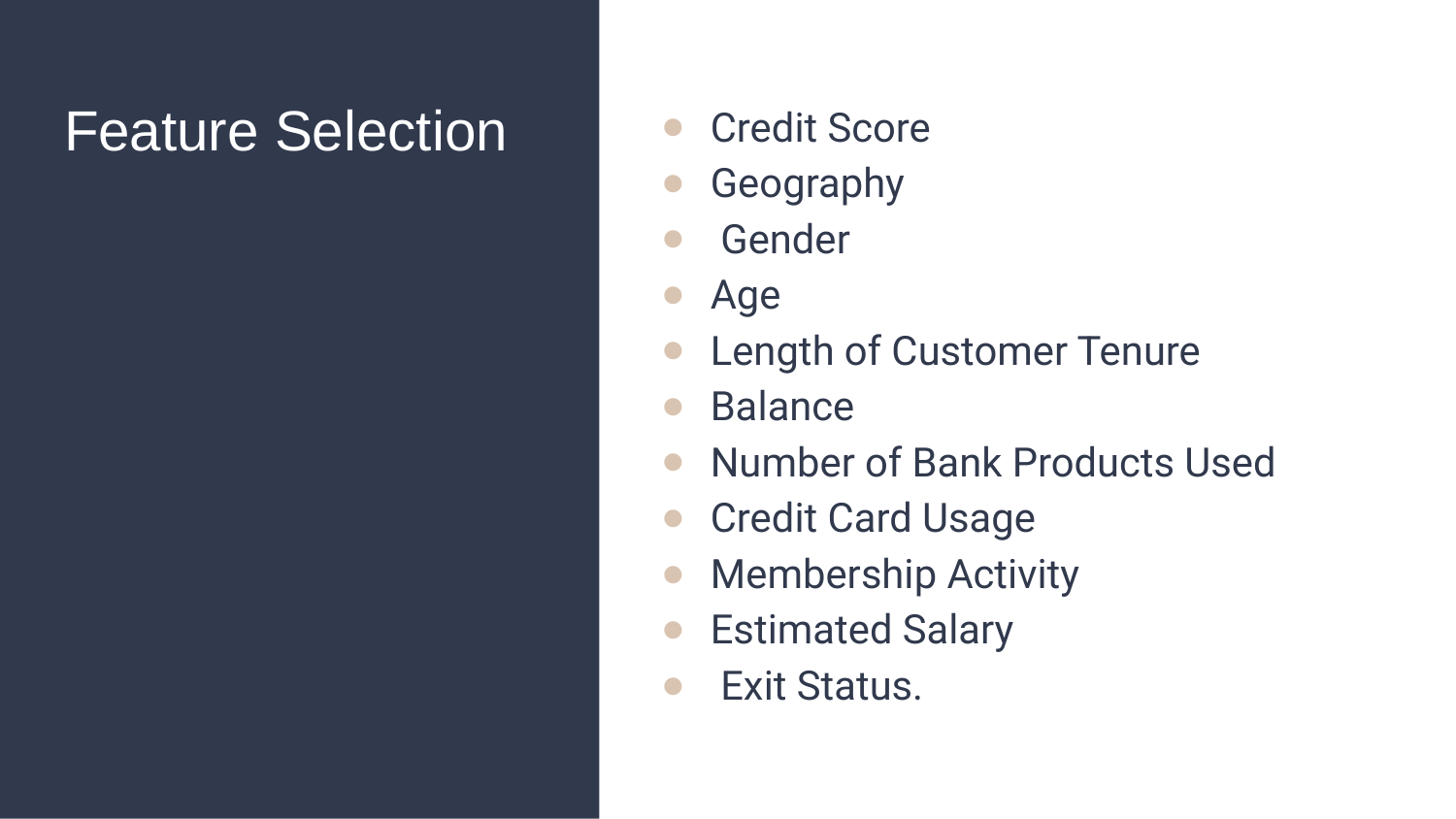

Credit Score
Geography
 Gender
Age
Length of Customer Tenure
Balance
Number of Bank Products Used
Credit Card Usage
Membership Activity
Estimated Salary
 Exit Status.
# Feature Selection